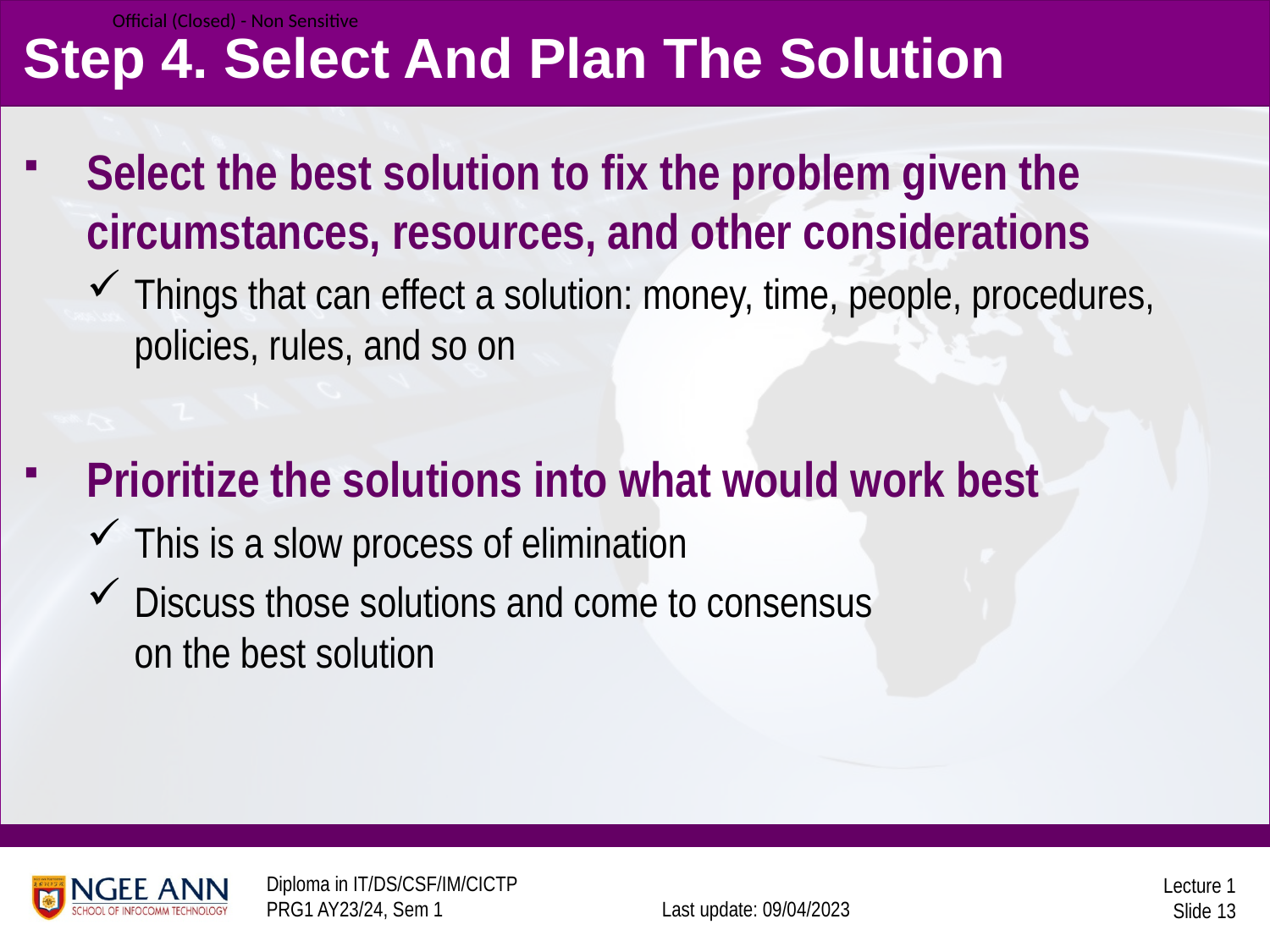

# Step 4. Select And Plan The Solution
Select the best solution to fix the problem given the circumstances, resources, and other considerations
Things that can effect a solution: money, time, people, procedures, policies, rules, and so on

Prioritize the solutions into what would work best
This is a slow process of elimination
Discuss those solutions and come to consensus
on the best solution